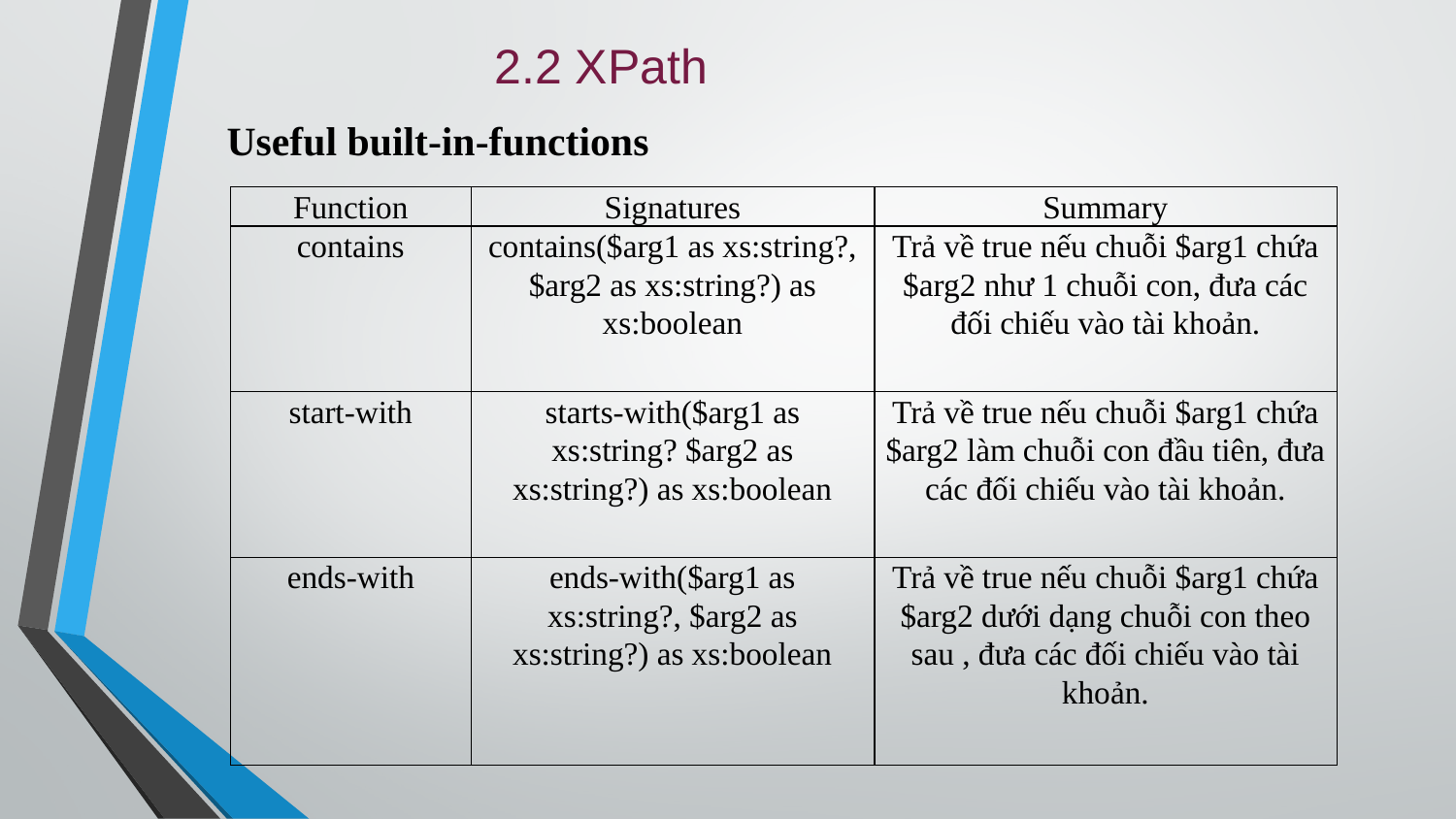

# 2.2 XPath
Useful built-in-functions
| Function | Signatures | Summary |
| --- | --- | --- |
| contains | contains($arg1 as xs:string?, $arg2 as xs:string?) as xs:boolean | Trả về true nếu chuỗi $arg1 chứa $arg2 như 1 chuỗi con, đưa các đối chiếu vào tài khoản. |
| start-with | starts-with($arg1 as xs:string? $arg2 as xs:string?) as xs:boolean | Trả về true nếu chuỗi $arg1 chứa $arg2 làm chuỗi con đầu tiên, đưa các đối chiếu vào tài khoản. |
| ends-with | ends-with($arg1 as xs:string?, $arg2 as xs:string?) as xs:boolean | Trả về true nếu chuỗi $arg1 chứa $arg2 dưới dạng chuỗi con theo sau , đưa các đối chiếu vào tài khoản. |